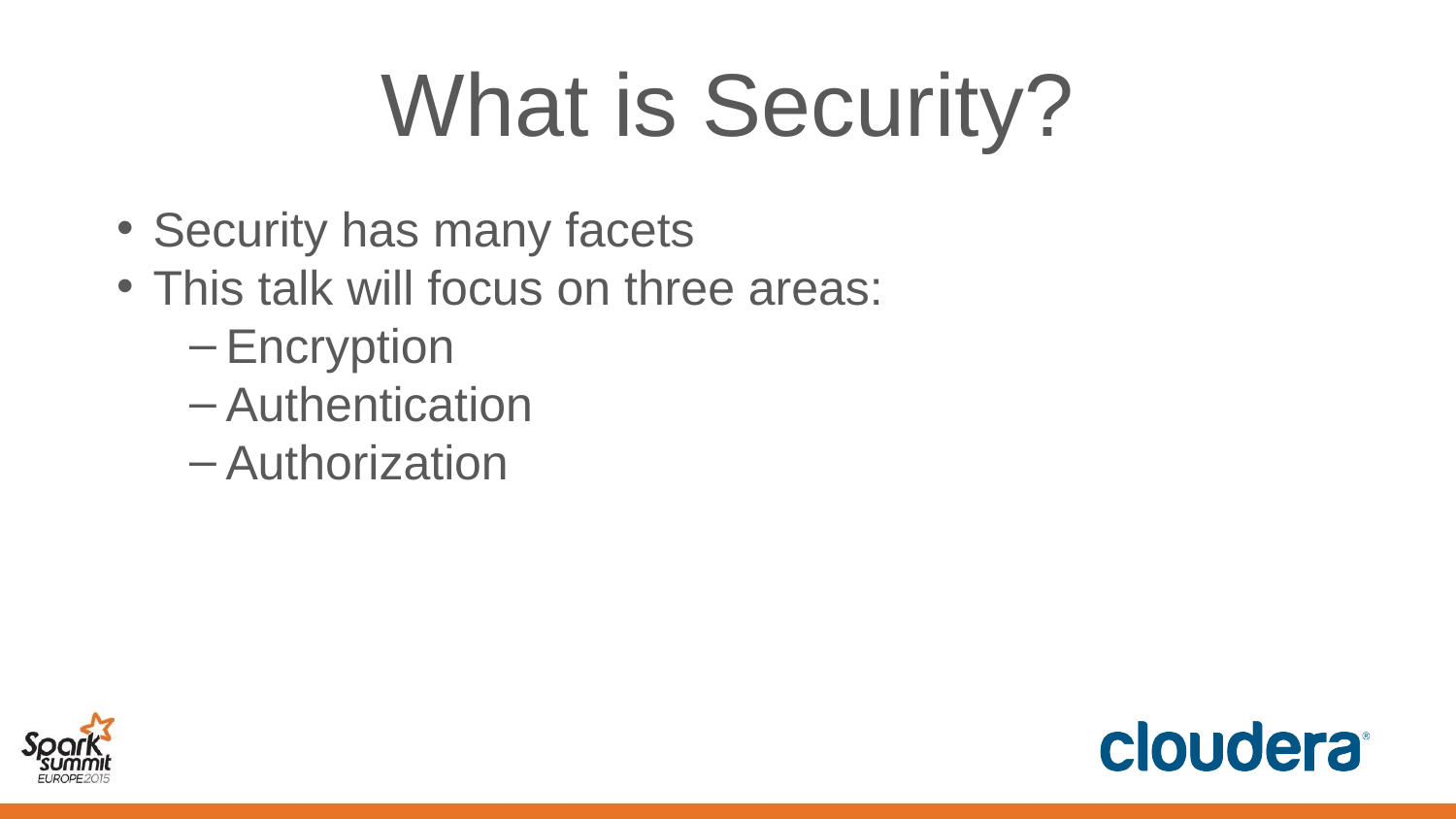

# What is Security?
Security has many facets
This talk will focus on three areas:
Encryption
Authentication
Authorization